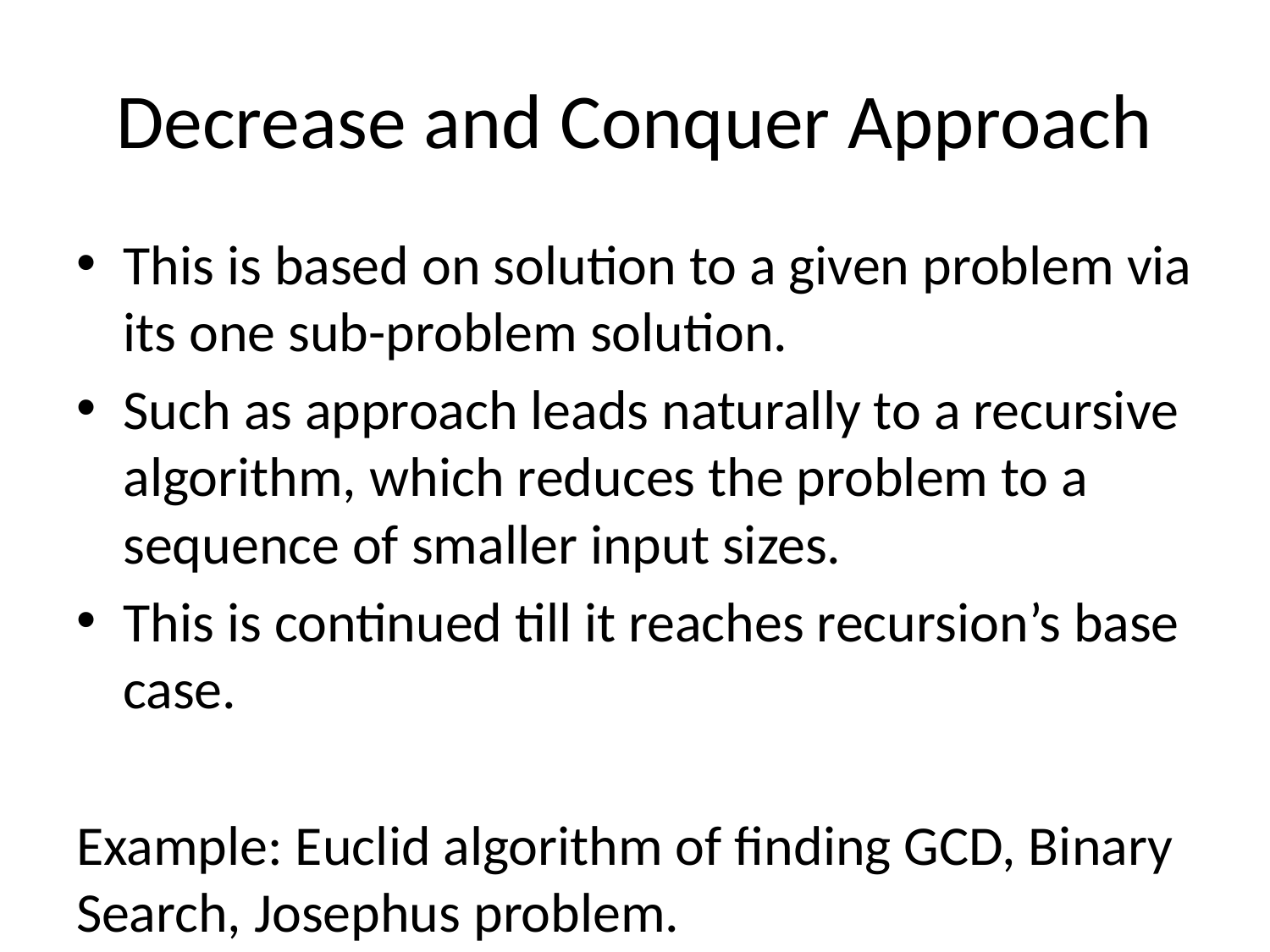

# Decrease and Conquer Approach
This is based on solution to a given problem via its one sub-problem solution.
Such as approach leads naturally to a recursive algorithm, which reduces the problem to a sequence of smaller input sizes.
This is continued till it reaches recursion’s base case.

Example: Euclid algorithm of finding GCD, Binary Search, Josephus problem.